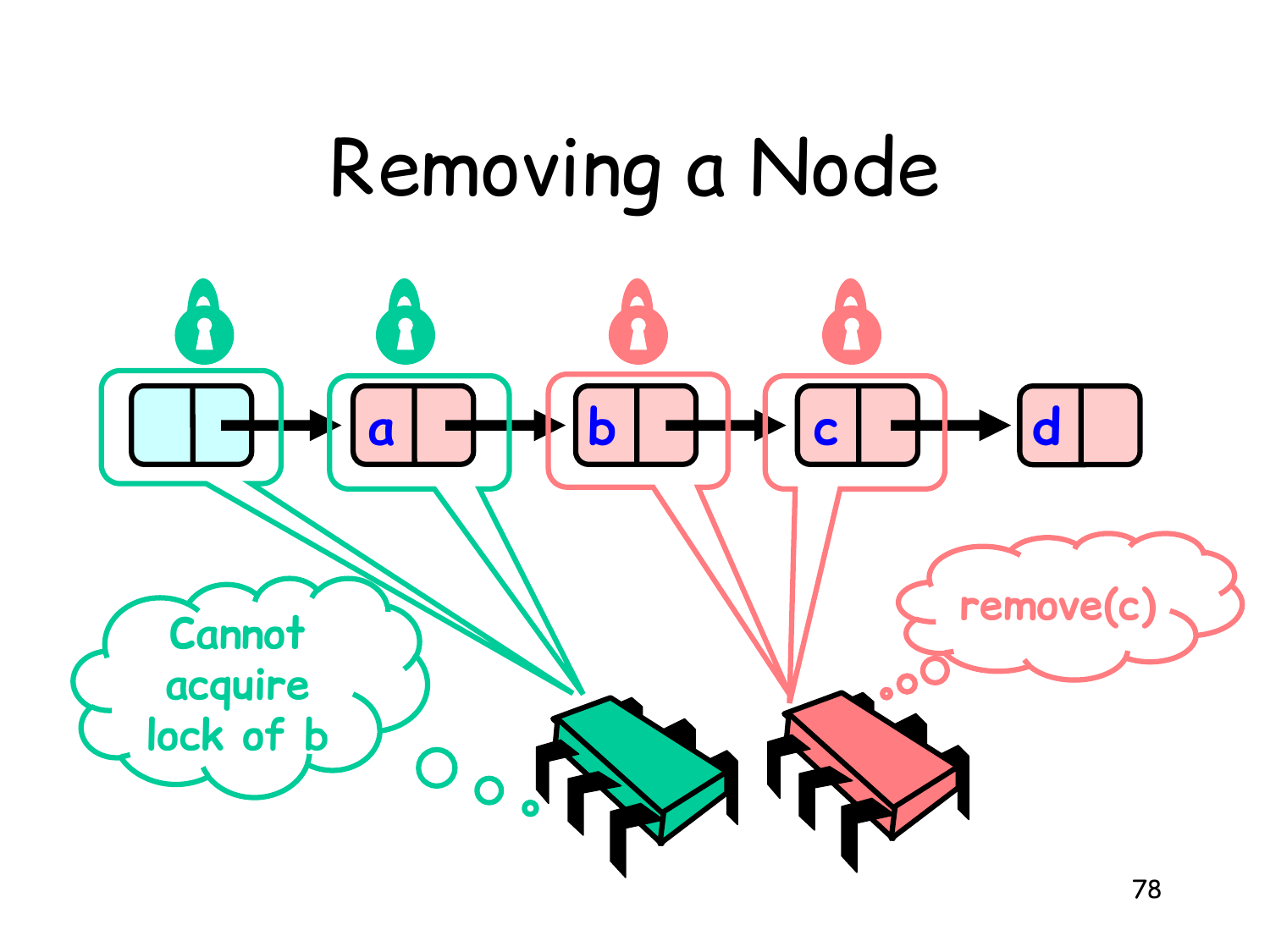

# Removing a Node

a

b

c

d

remove(c)
Cannot acquire lock of b

78